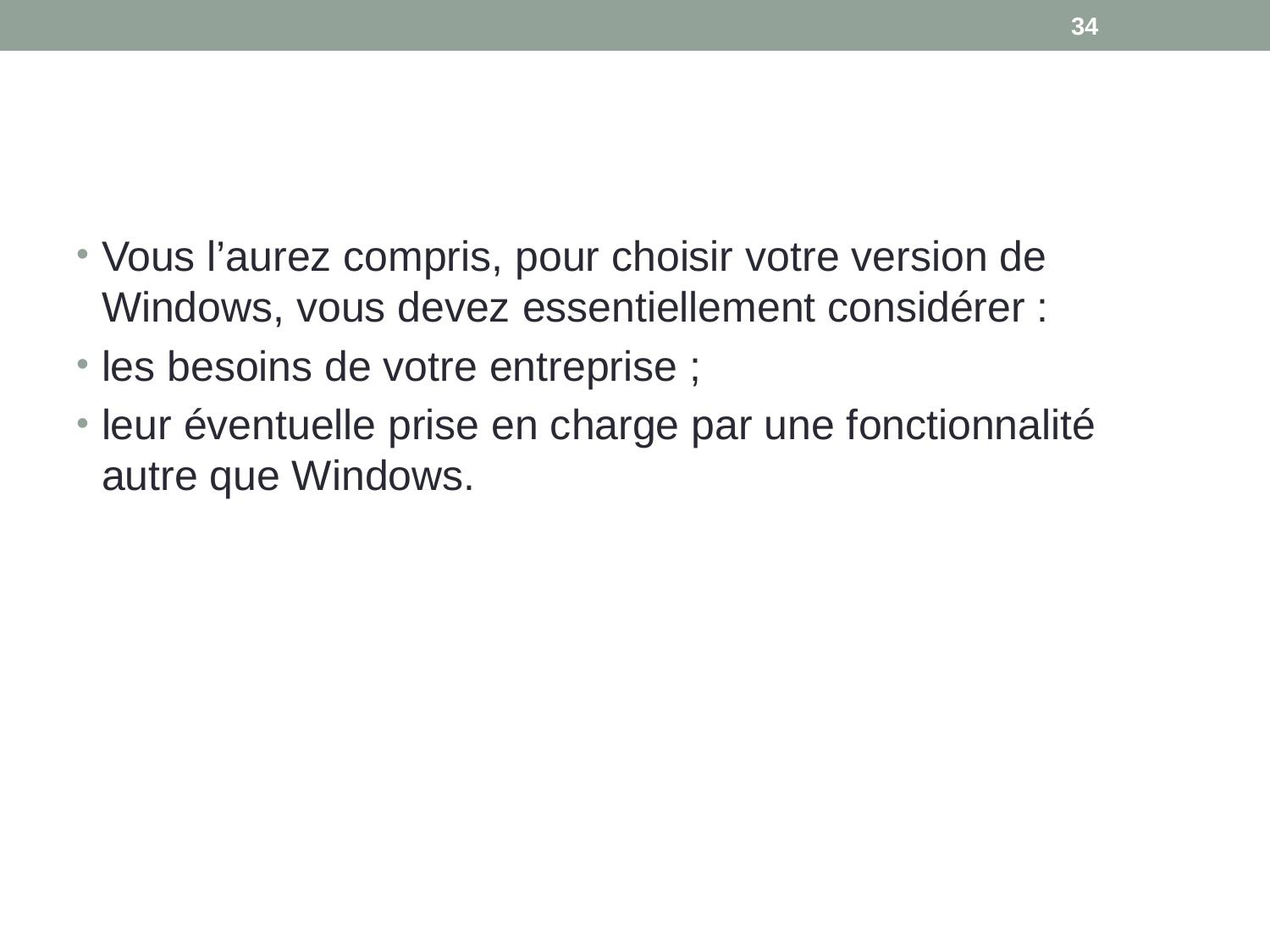

34
#
Vous l’aurez compris, pour choisir votre version de Windows, vous devez essentiellement considérer :
les besoins de votre entreprise ;
leur éventuelle prise en charge par une fonctionnalité autre que Windows.